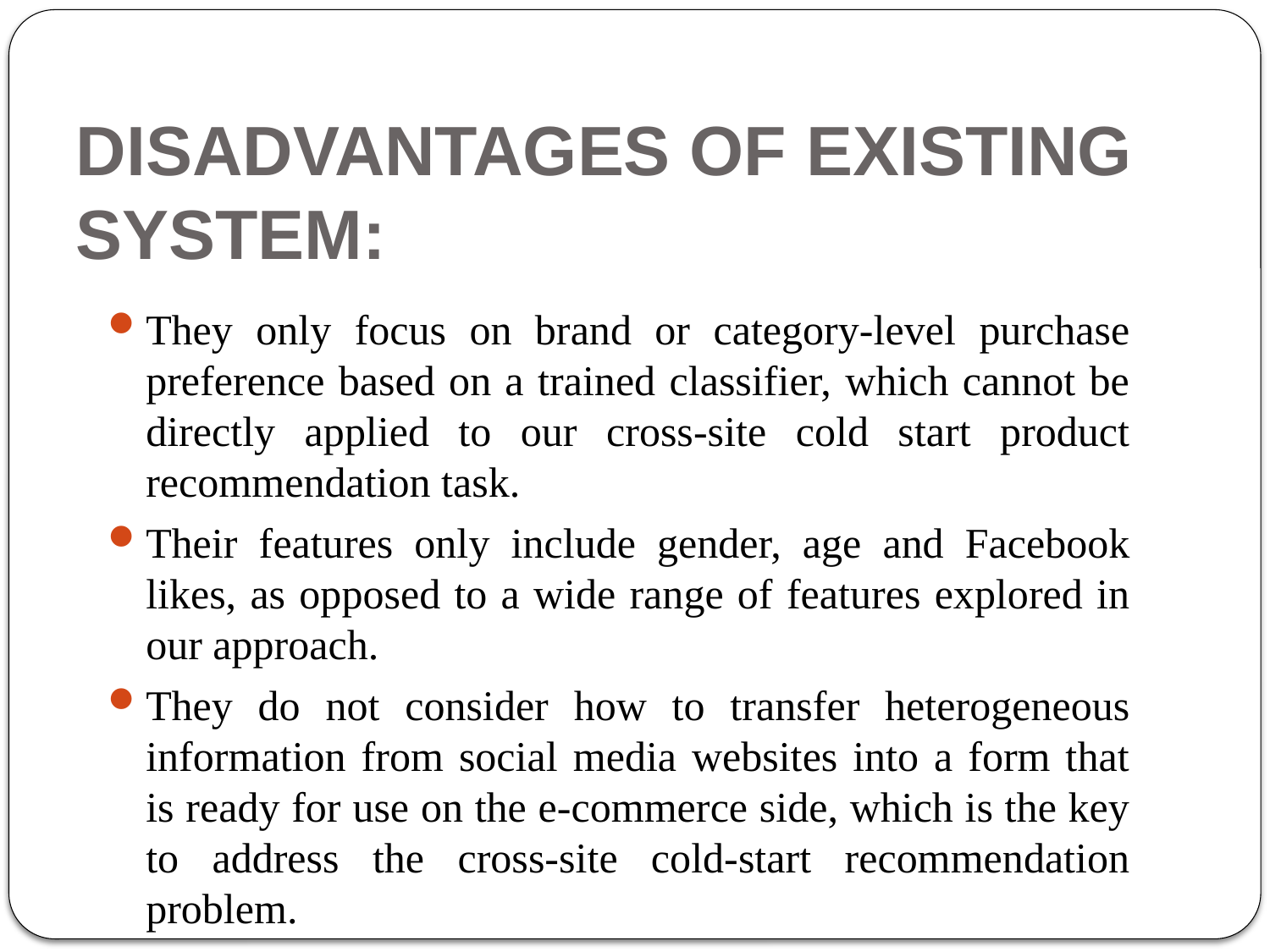

# DISADVANTAGES OF EXISTING SYSTEM:
They only focus on brand or category-level purchase preference based on a trained classifier, which cannot be directly applied to our cross-site cold start product recommendation task.
Their features only include gender, age and Facebook likes, as opposed to a wide range of features explored in our approach.
They do not consider how to transfer heterogeneous information from social media websites into a form that is ready for use on the e-commerce side, which is the key to address the cross-site cold-start recommendation problem.